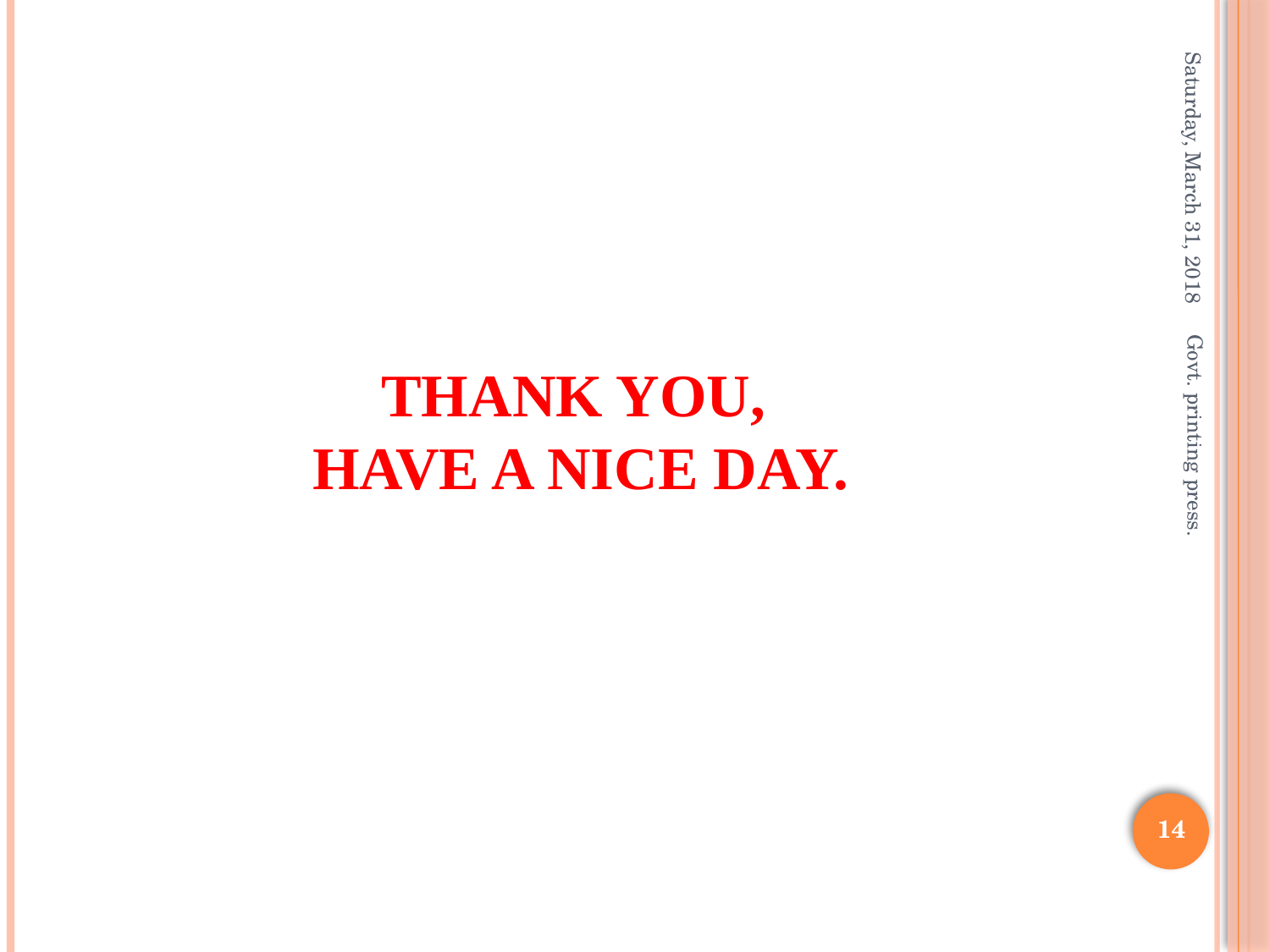

Saturday, March 31, 2018
# THANK YOU, Have a nice day.
Govt. printing press.
14